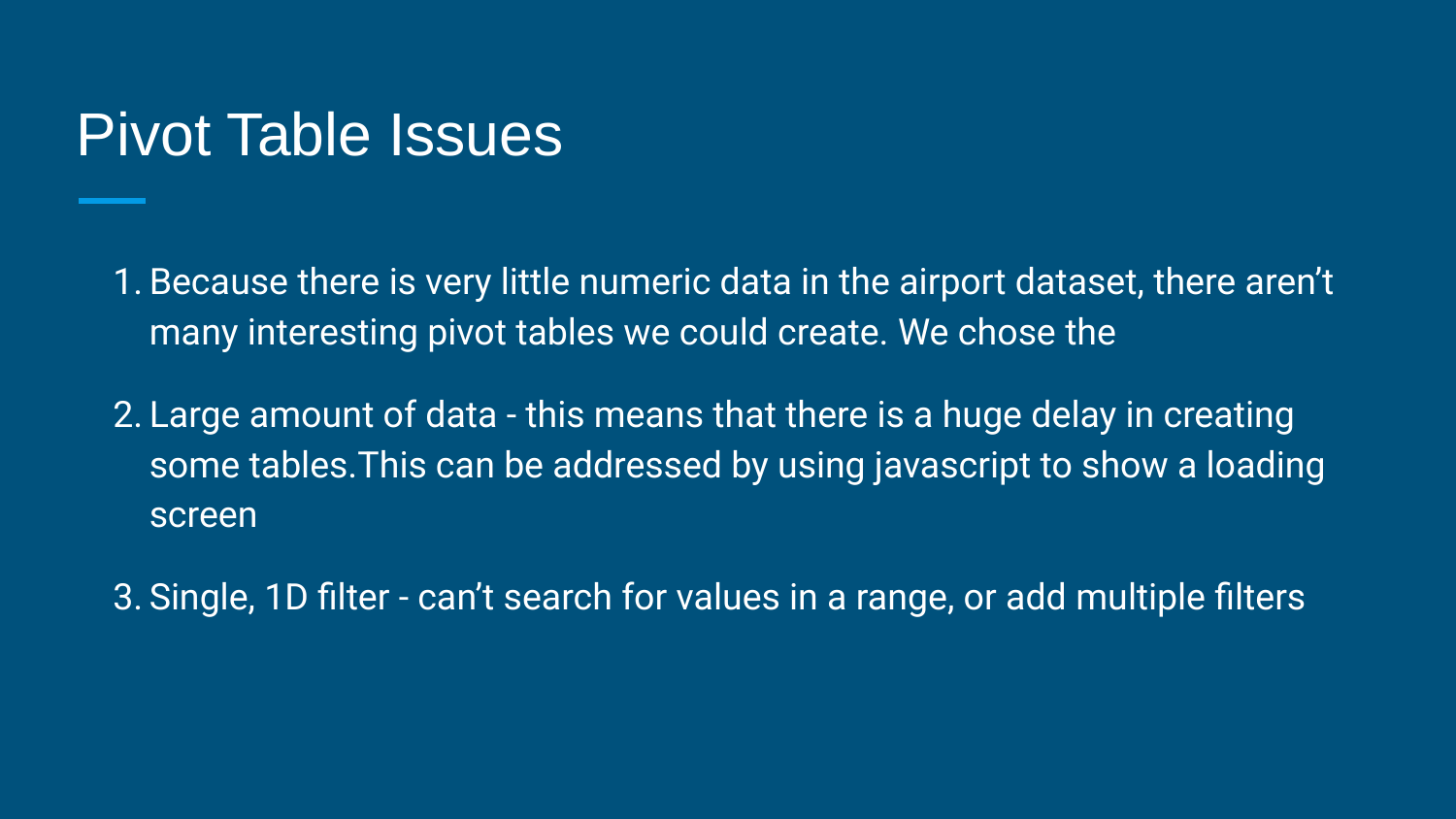

# Pivot Table Issues
Because there is very little numeric data in the airport dataset, there aren’t many interesting pivot tables we could create. We chose the
Large amount of data - this means that there is a huge delay in creating some tables.This can be addressed by using javascript to show a loading screen
Single, 1D filter - can’t search for values in a range, or add multiple filters